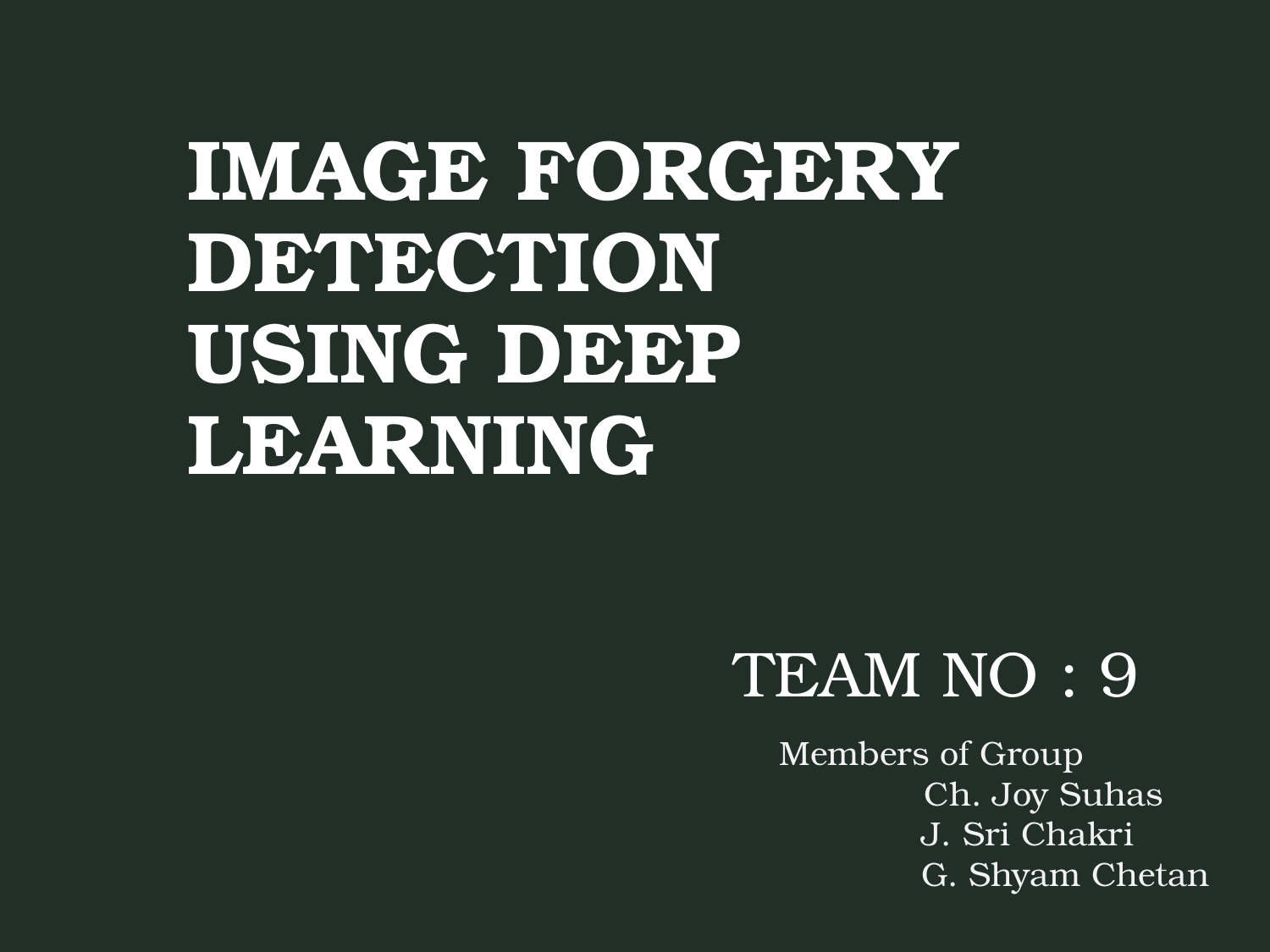

# Image Forgery Detection Using Deep Learning

            Team No : 9
      Members of Group
                 Ch. Joy Suhas
                 J. Sri Chakri
                 G. Shyam Chetan